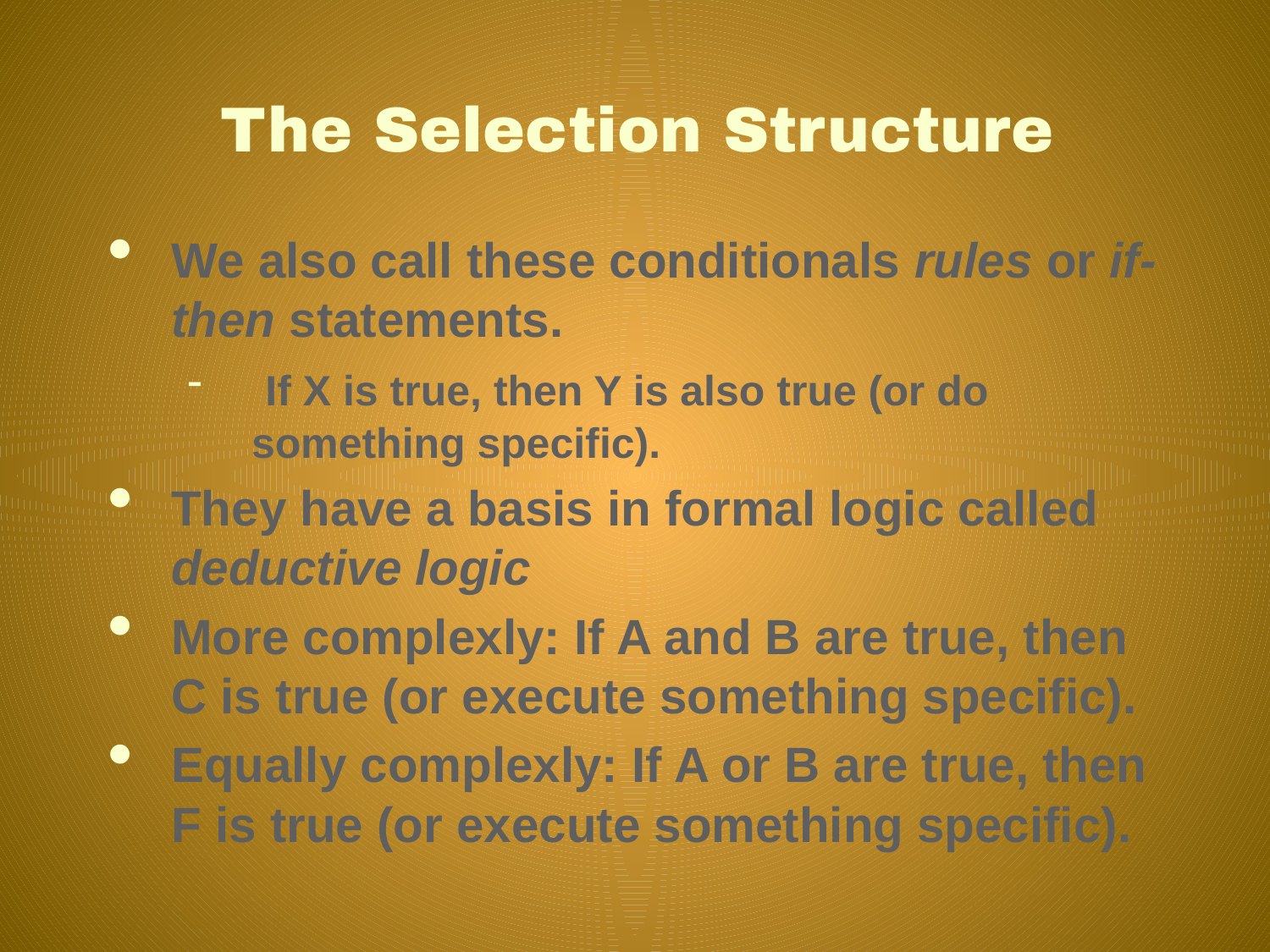

# The Selection Structure
We also call these conditionals rules or if-then statements.
 If X is true, then Y is also true (or do something specific).
They have a basis in formal logic called deductive logic
More complexly: If A and B are true, then C is true (or execute something specific).
Equally complexly: If A or B are true, then F is true (or execute something specific).